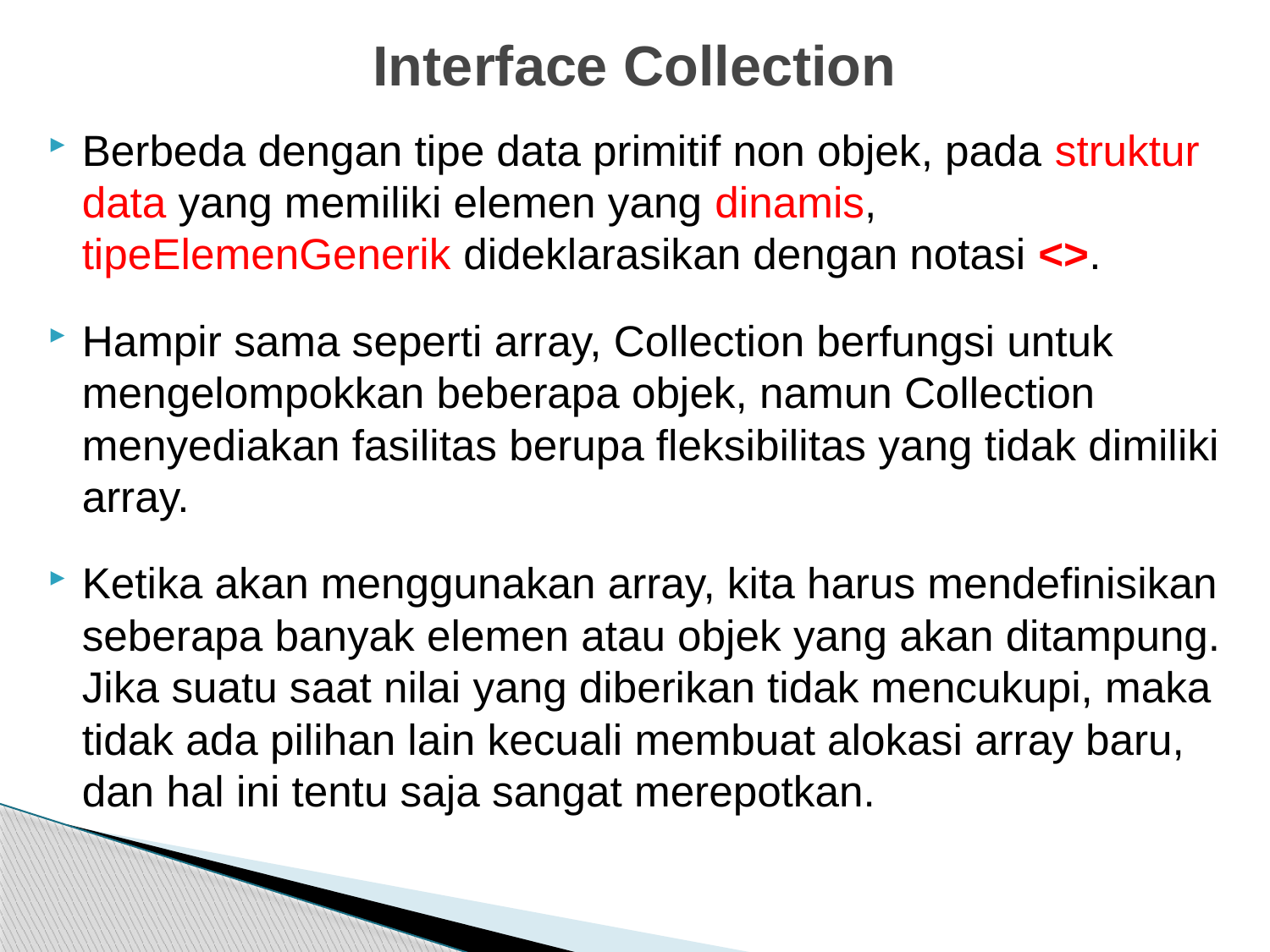

# Interface Collection
Berbeda dengan tipe data primitif non objek, pada struktur data yang memiliki elemen yang dinamis, tipeElemenGenerik dideklarasikan dengan notasi <>.

Hampir sama seperti array, Collection berfungsi untuk mengelompokkan beberapa objek, namun Collection menyediakan fasilitas berupa fleksibilitas yang tidak dimiliki array.

Ketika akan menggunakan array, kita harus mendefinisikan seberapa banyak elemen atau objek yang akan ditampung. Jika suatu saat nilai yang diberikan tidak mencukupi, maka tidak ada pilihan lain kecuali membuat alokasi array baru, dan hal ini tentu saja sangat merepotkan.